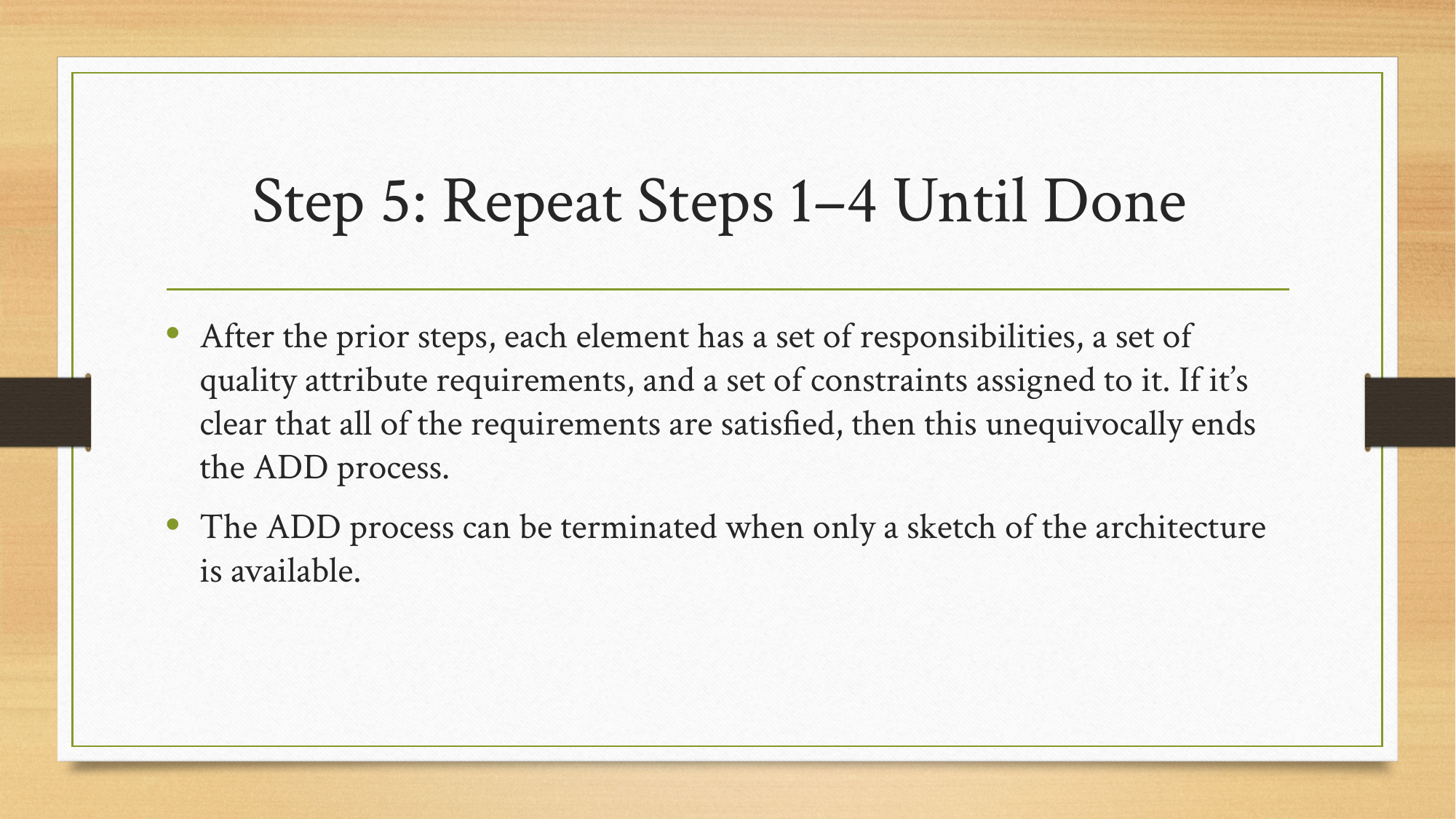

# Step 5: Repeat Steps 1–4 Until Done
After the prior steps, each element has a set of responsibilities, a set of quality attribute requirements, and a set of constraints assigned to it. If it’s clear that all of the requirements are satisfied, then this unequivocally ends the ADD process.
The ADD process can be terminated when only a sketch of the architecture is available.